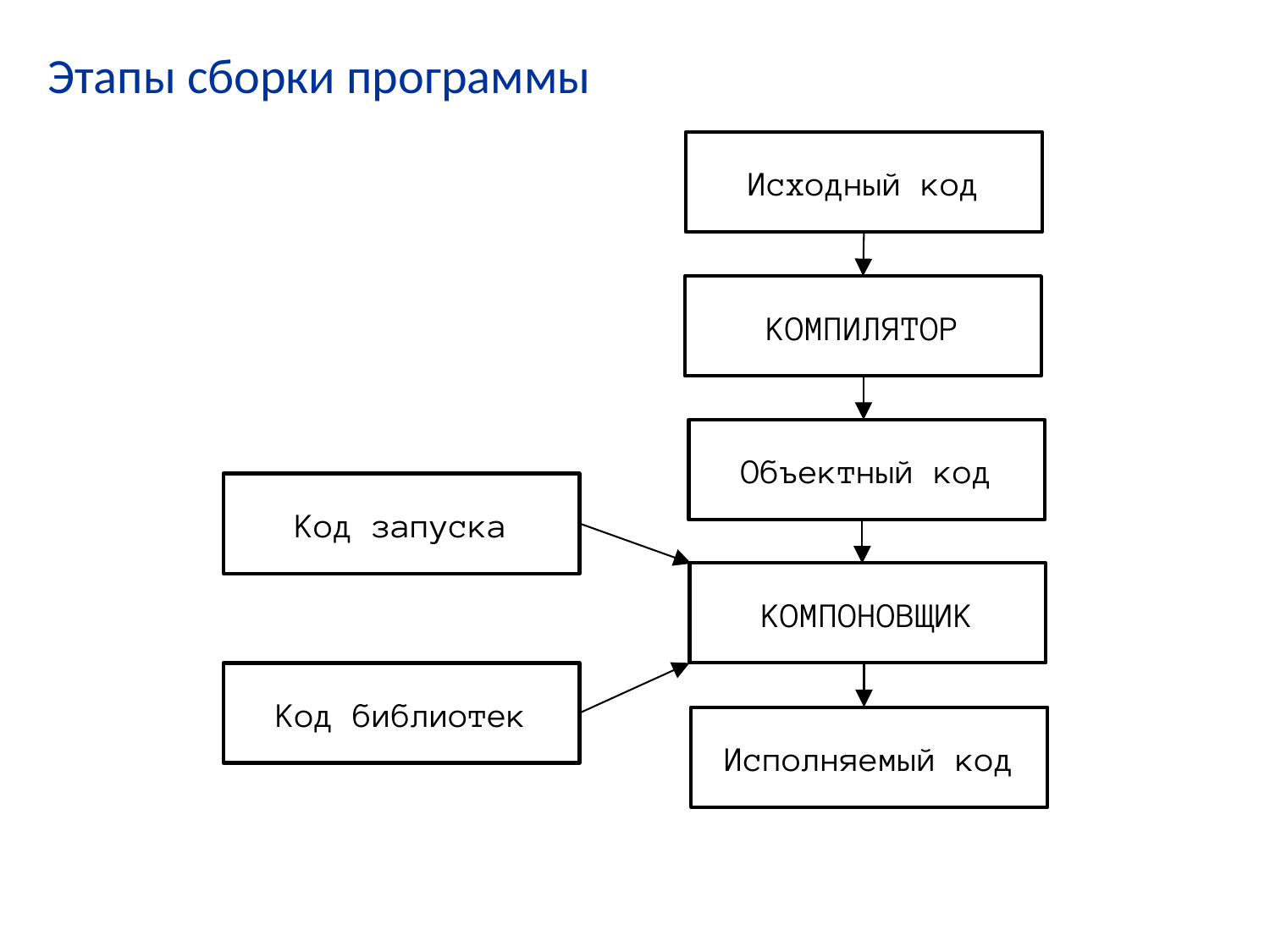

# Этапы сборки программы
Исходный код
КОМПИЛЯТОР
Объектный код
Код запуска
КОМПОНОВЩИК
Код библиотек
Исполняемый код